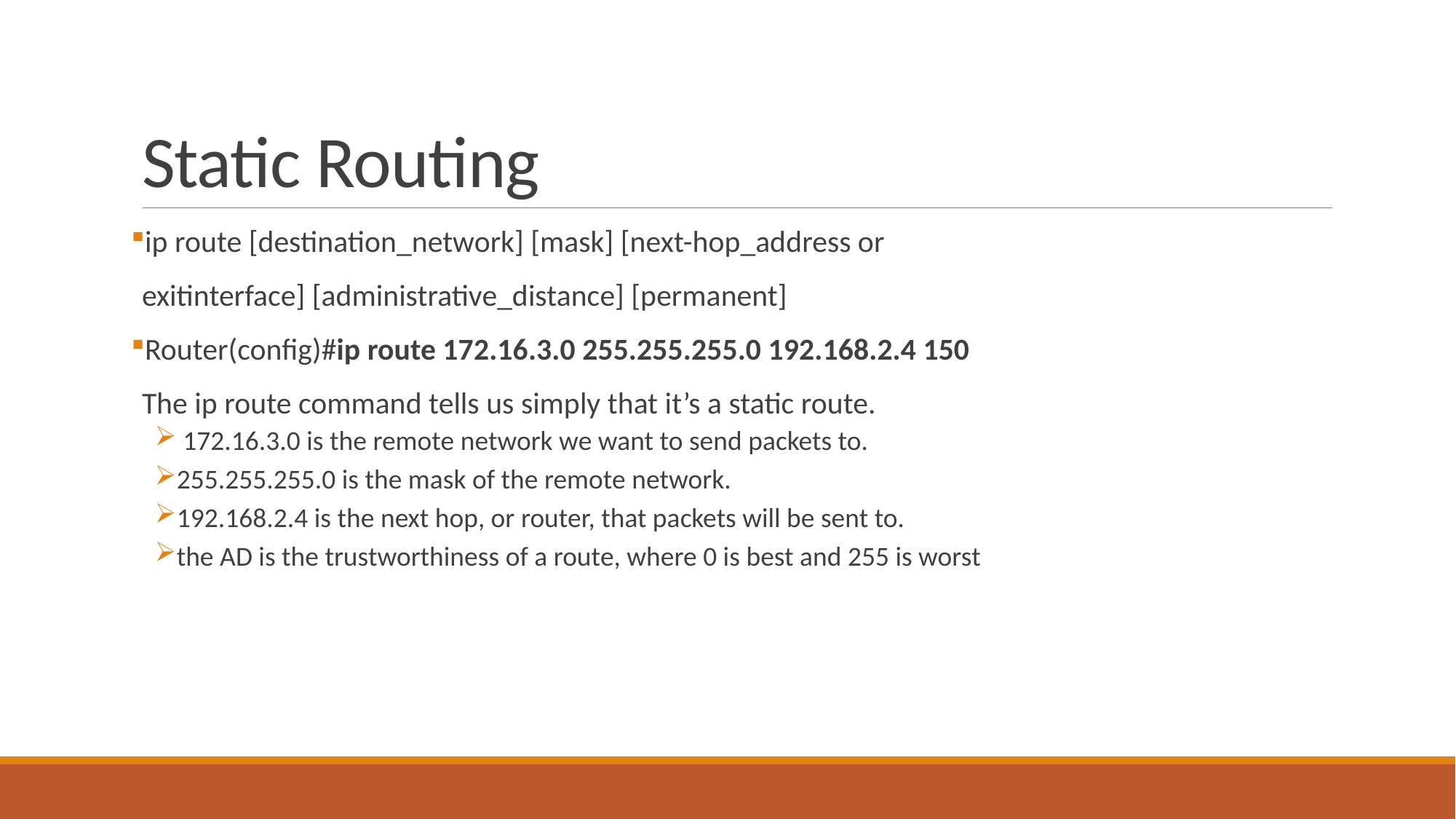

# Static Routing
ip route [destination_network] [mask] [next-hop_address or
exitinterface] [administrative_distance] [permanent]
Router(config)#ip route 172.16.3.0 255.255.255.0 192.168.2.4 150
The ip route command tells us simply that it’s a static route.
 172.16.3.0 is the remote network we want to send packets to.
255.255.255.0 is the mask of the remote network.
192.168.2.4 is the next hop, or router, that packets will be sent to.
the AD is the trustworthiness of a route, where 0 is best and 255 is worst